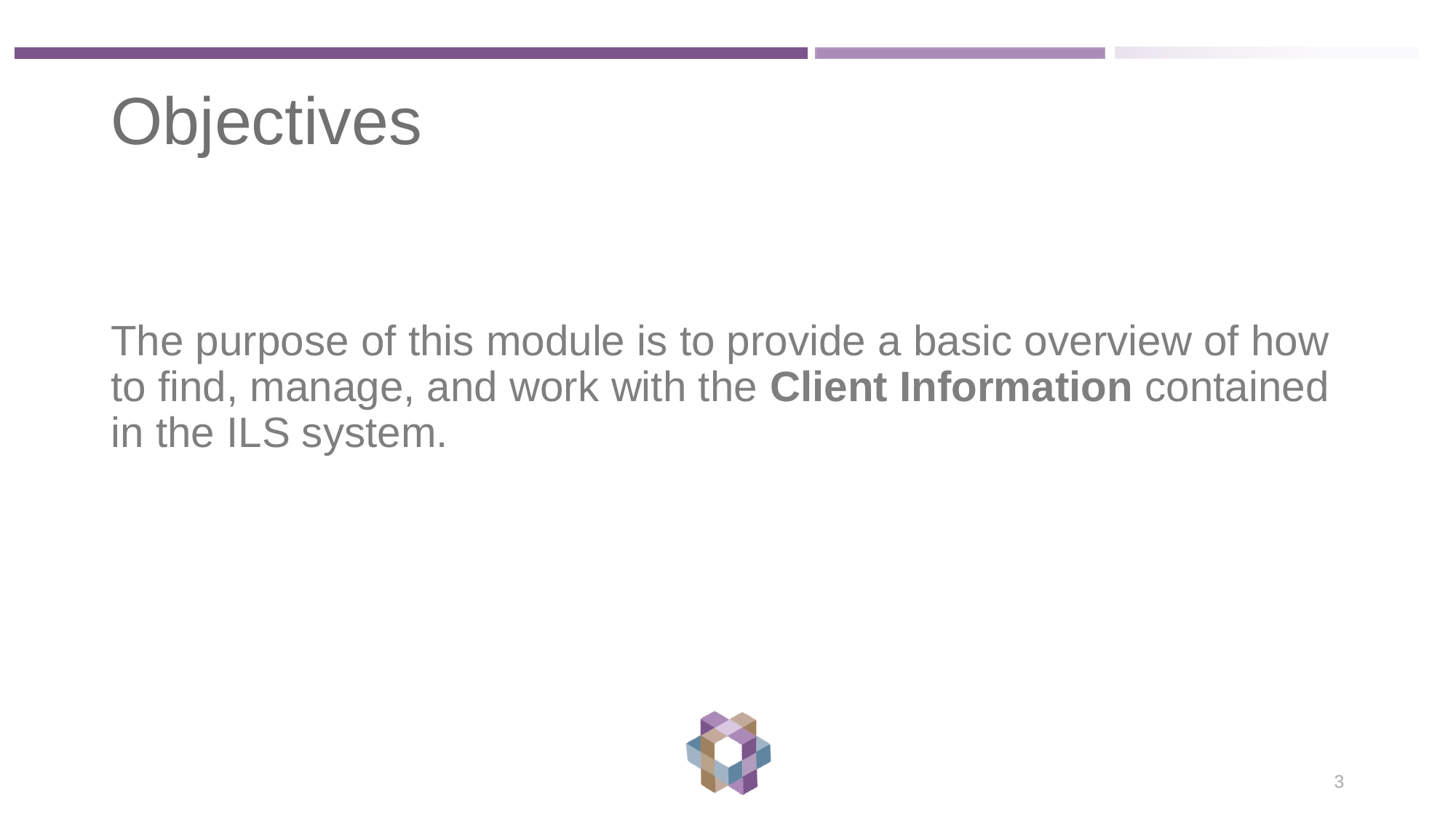

Objectives
The purpose of this module is to provide a basic overview of how to find, manage, and work with the Client Information contained in the ILS system.

3